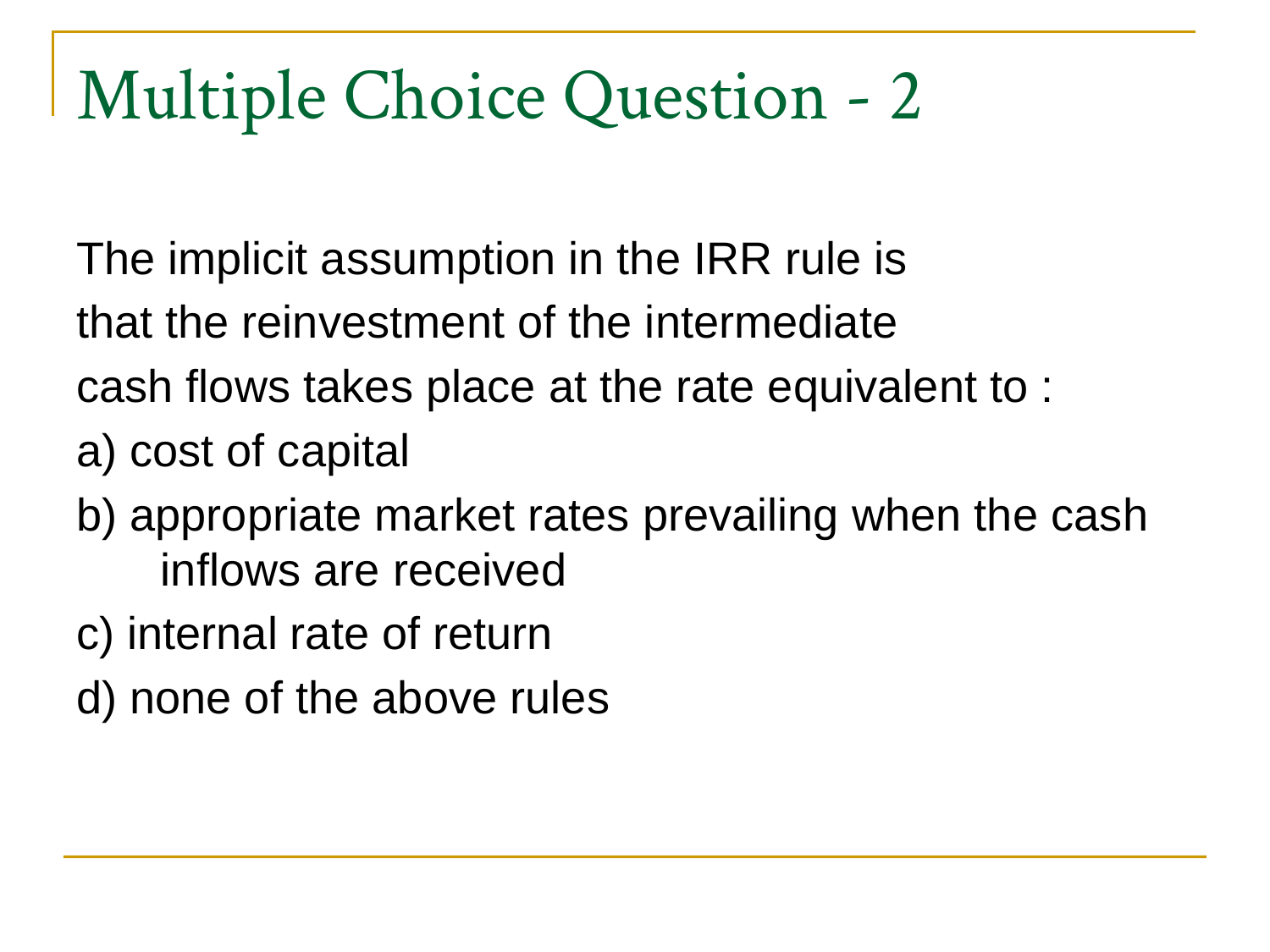

# Multiple Choice Question - 2
The implicit assumption in the IRR rule is
that the reinvestment of the intermediate
cash flows takes place at the rate equivalent to :
a) cost of capital
b) appropriate market rates prevailing when the cash inflows are received
c) internal rate of return
d) none of the above rules